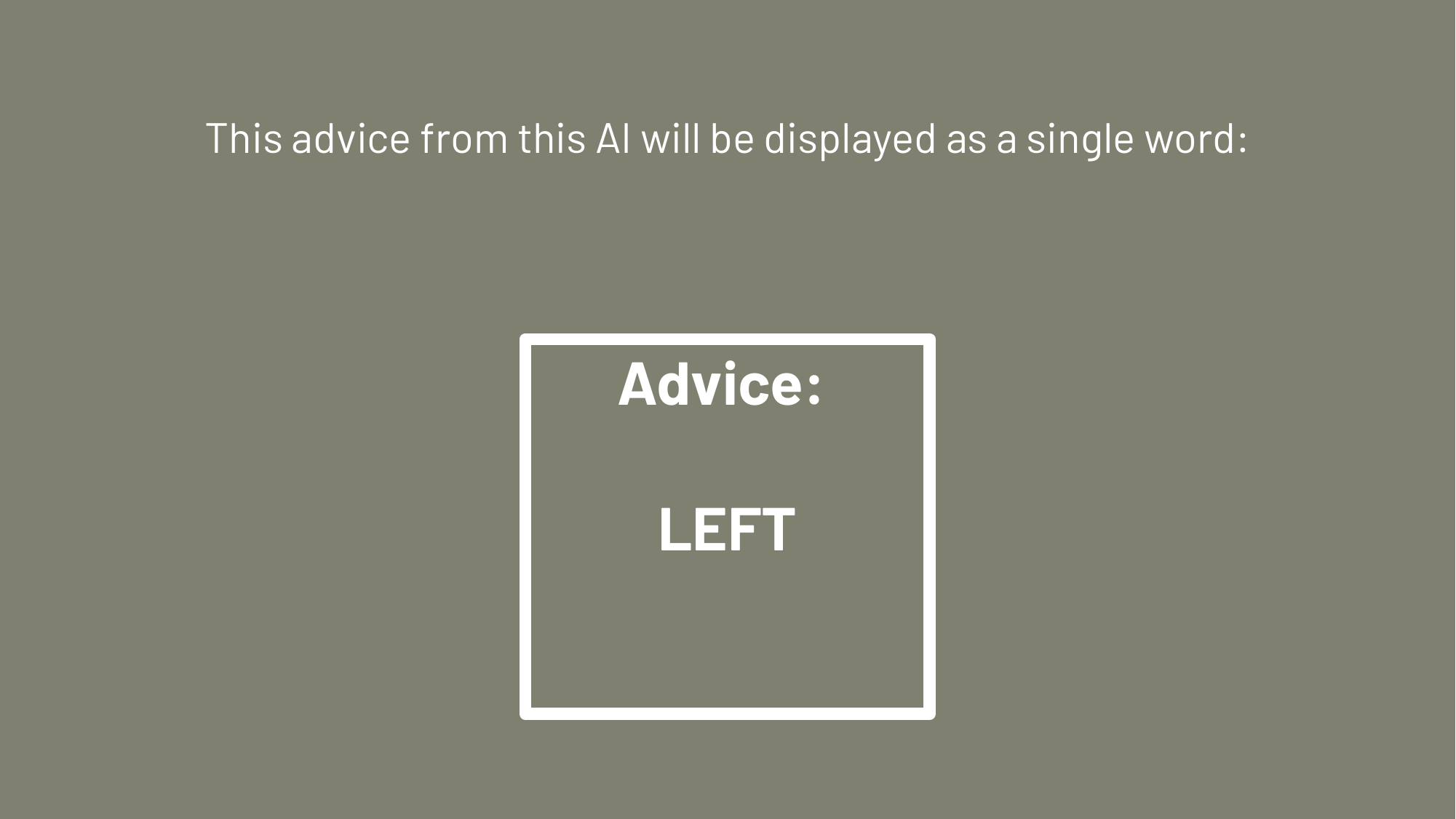

This advice from this AI will be displayed as a single word:
Advice:

LEFT